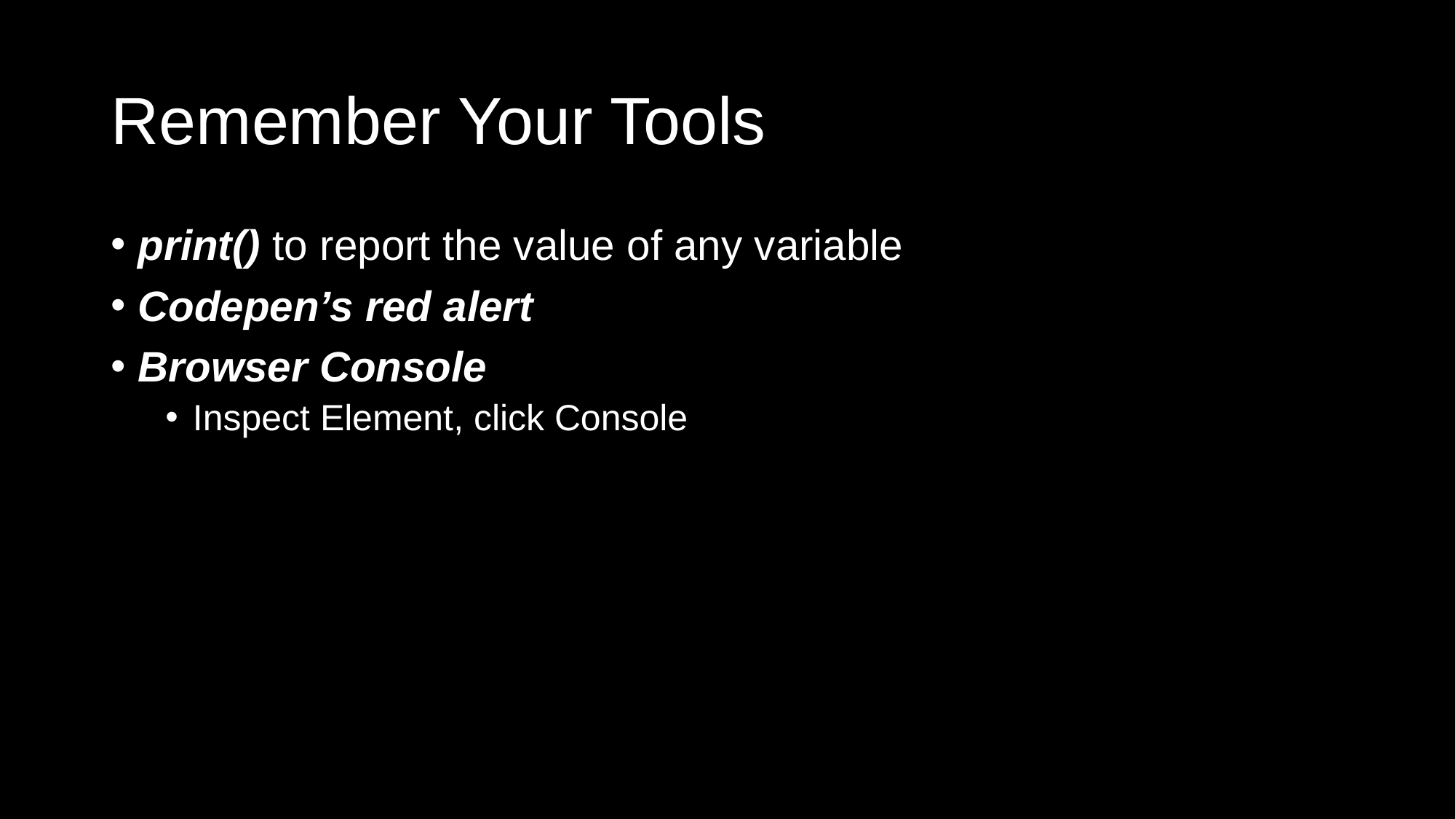

# Remember Your Tools
print() to report the value of any variable
Codepen’s red alert
Browser Console
Inspect Element, click Console